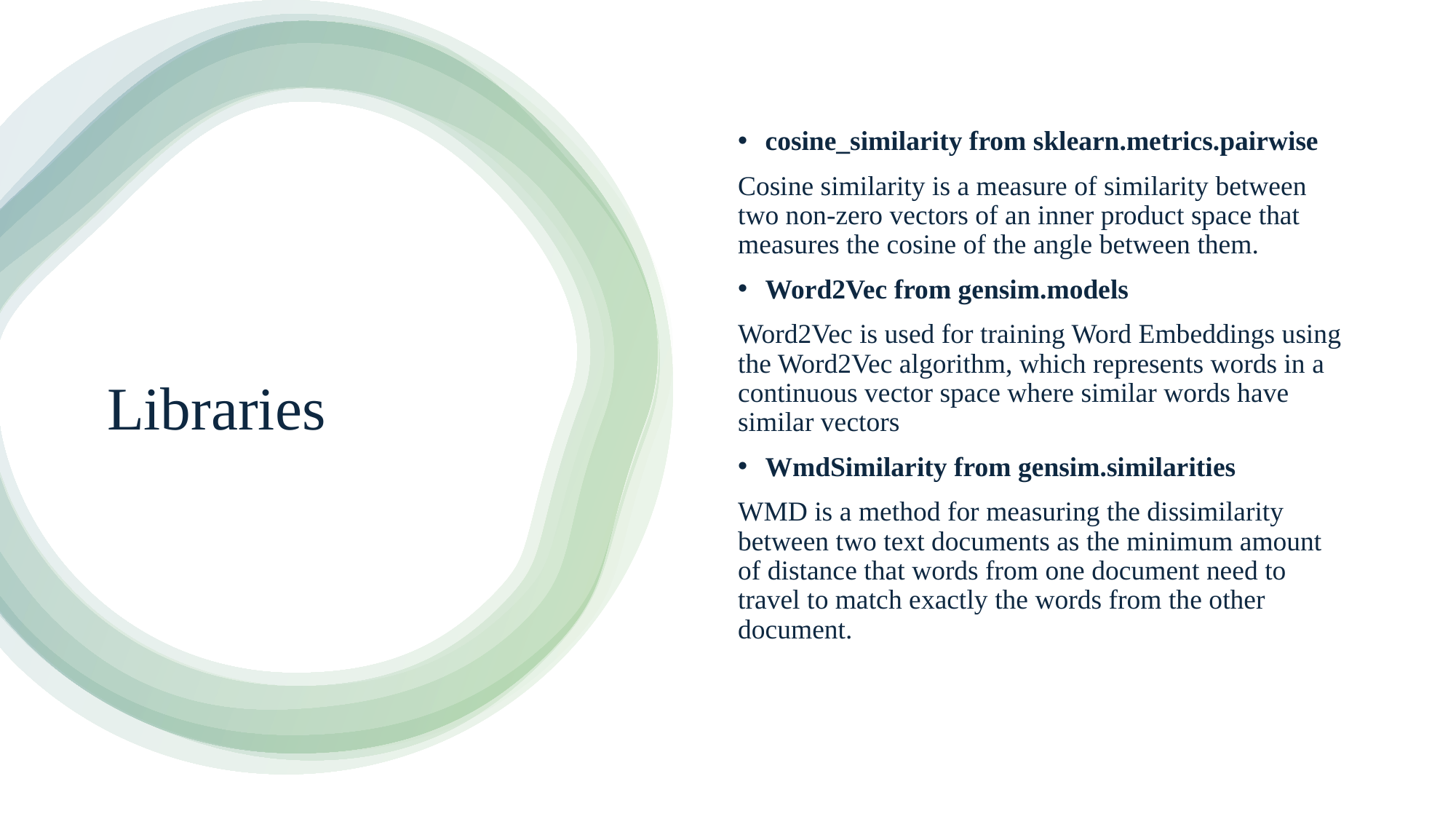

cosine_similarity from sklearn.metrics.pairwise
Cosine similarity is a measure of similarity between two non-zero vectors of an inner product space that measures the cosine of the angle between them.
Word2Vec from gensim.models
Word2Vec is used for training Word Embeddings using the Word2Vec algorithm, which represents words in a continuous vector space where similar words have similar vectors
WmdSimilarity from gensim.similarities
WMD is a method for measuring the dissimilarity between two text documents as the minimum amount of distance that words from one document need to travel to match exactly the words from the other document.

# Libraries